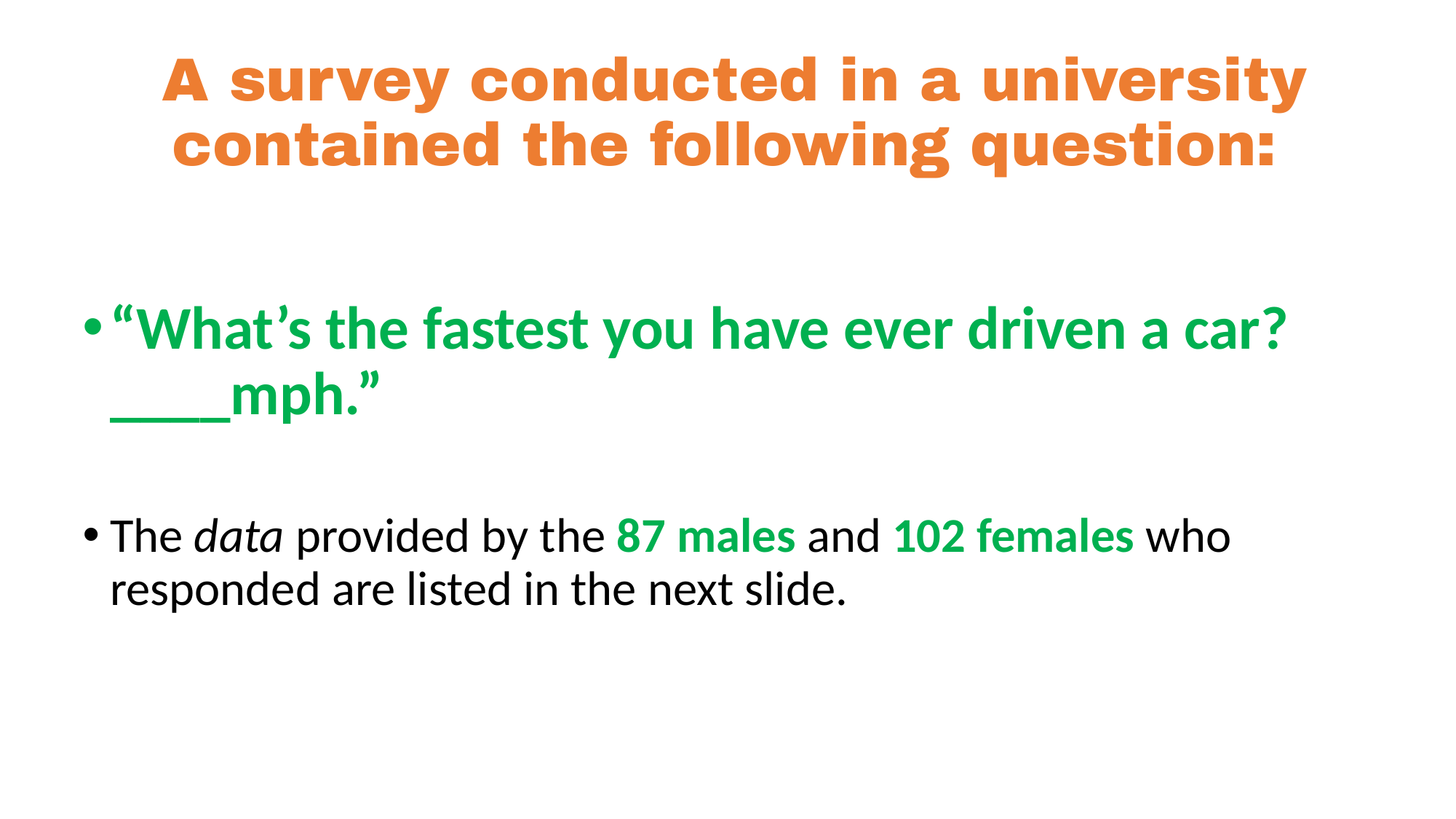

# A survey conducted in a university contained the following question:

“What’s the fastest you have ever driven a car? ____mph.”

The data provided by the 87 males and 102 females who responded are listed in the next slide.